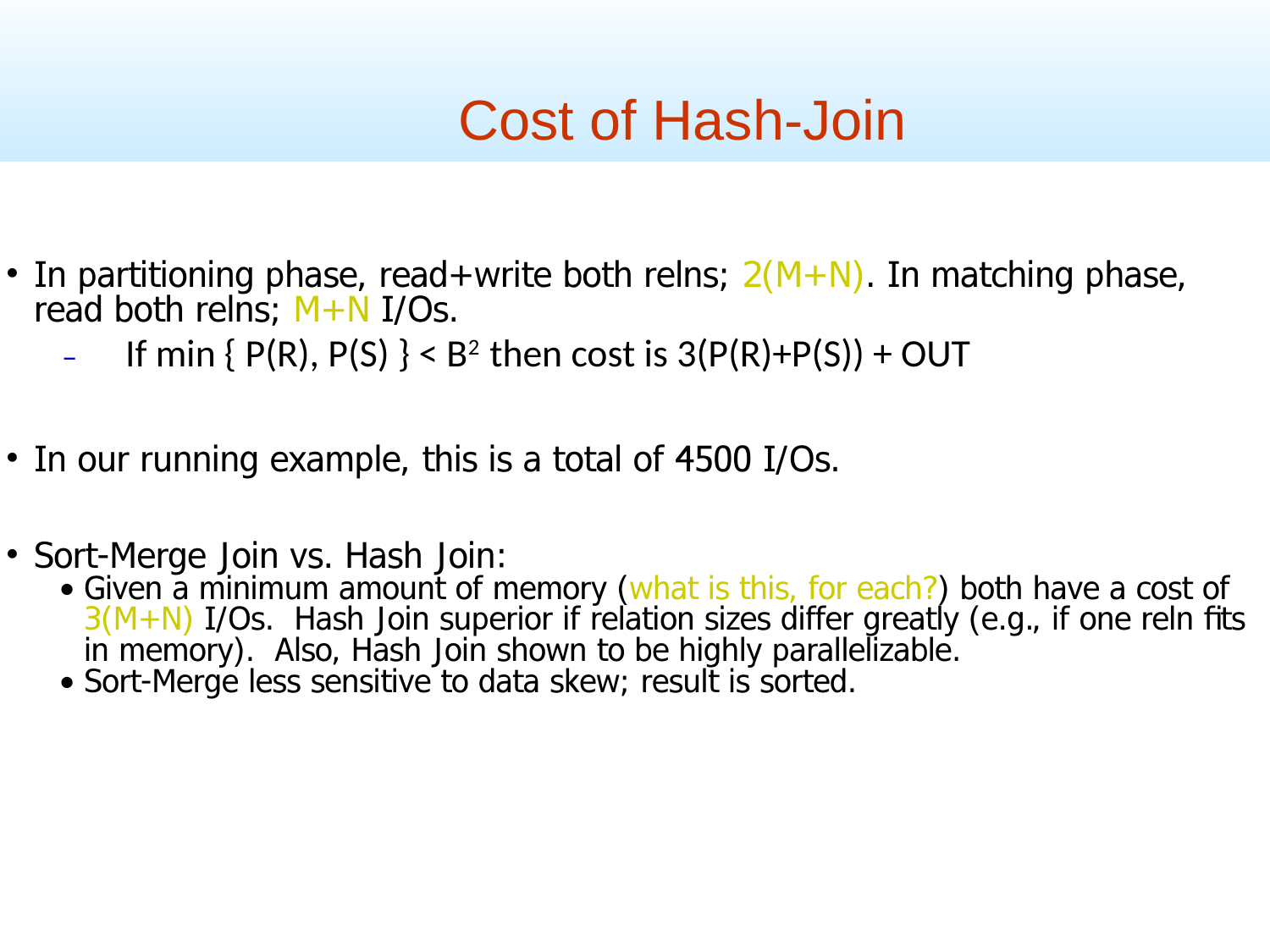

Cost of Hash-Join
In partitioning phase, read+write both relns; 2(M+N). In matching phase, read both relns; M+N I/Os.
If min { P(R), P(S) } < B2  then cost is 3(P(R)+P(S)) + OUT

In our running example, this is a total of 4500 I/Os.

Sort-Merge Join vs. Hash Join:
Given a minimum amount of memory (what is this, for each?) both have a cost of 3(M+N) I/Os.  Hash Join superior if relation sizes differ greatly (e.g., if one reln fits in memory).  Also, Hash Join shown to be highly parallelizable.
Sort-Merge less sensitive to data skew; result is sorted.
34